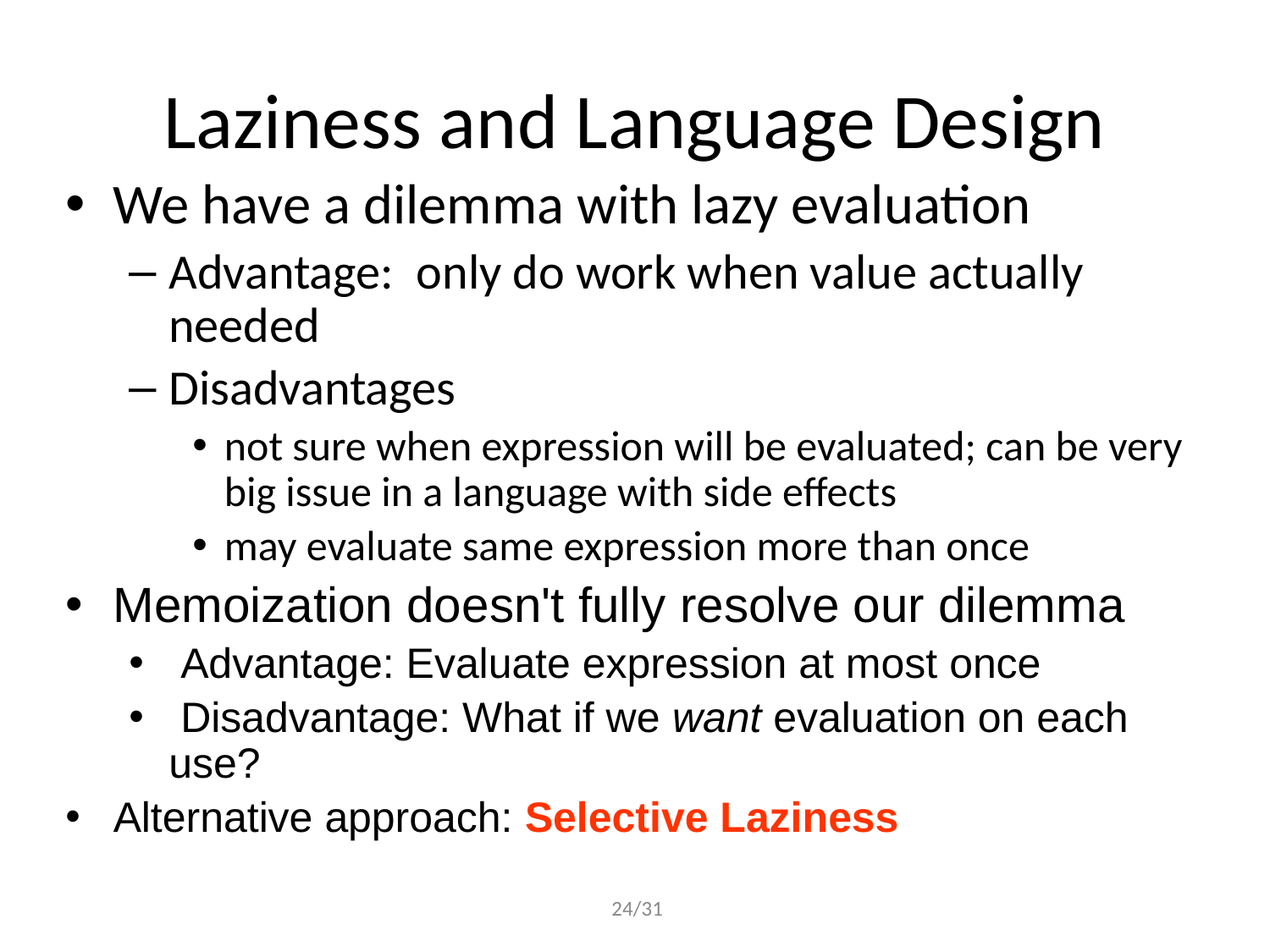

# Laziness and Language Design
We have a dilemma with lazy evaluation
Advantage:  only do work when value actually needed
Disadvantages
not sure when expression will be evaluated; can be very big issue in a language with side effects
may evaluate same expression more than once
Memoization doesn't fully resolve our dilemma
 Advantage: Evaluate expression at most once
 Disadvantage: What if we want evaluation on each use?
Alternative approach: Selective Laziness

 24/31